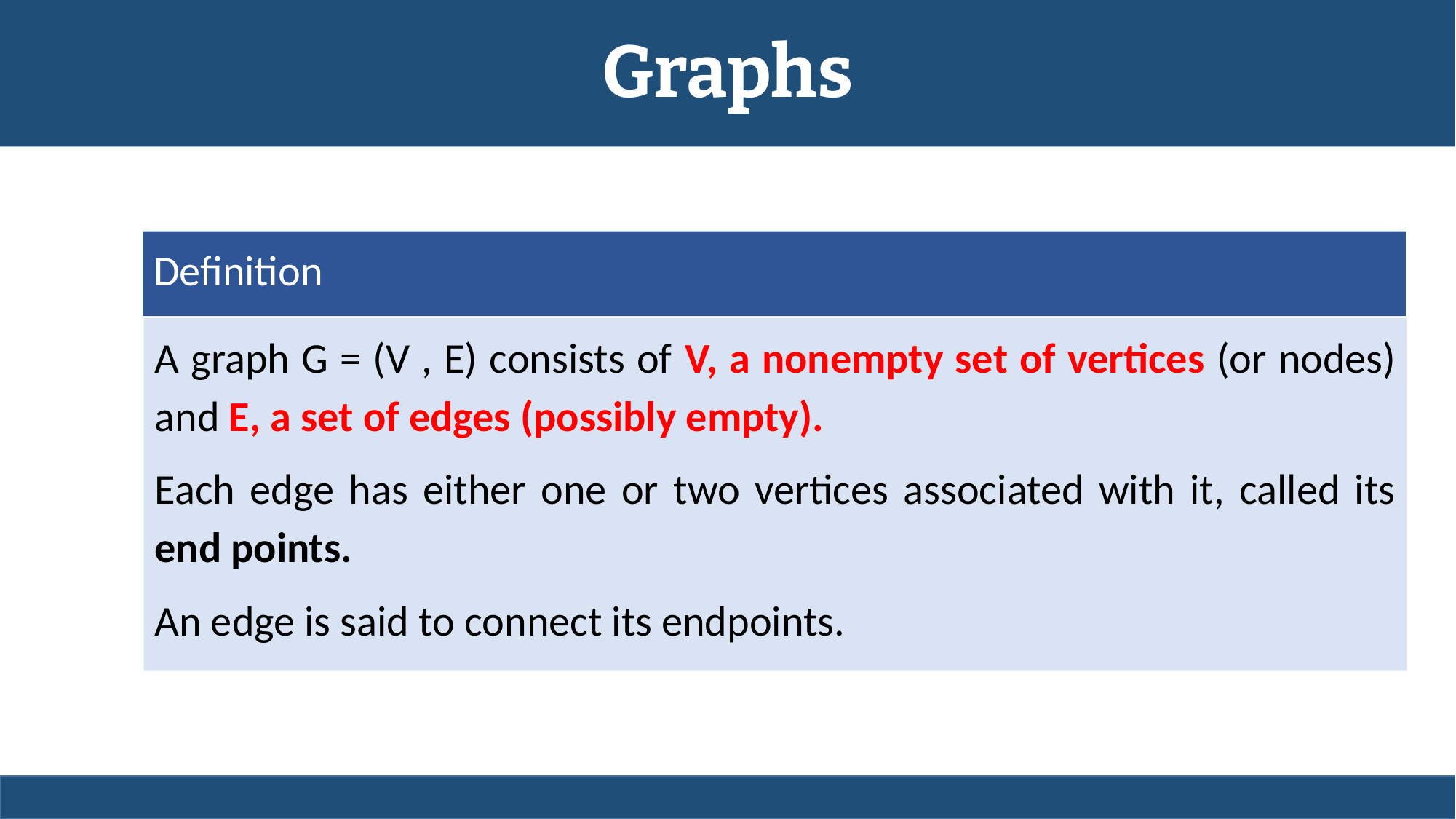

# Graphs

Definition
A graph G = (V , E) consists of V, a nonempty set of vertices (or nodes) and E, a set of edges (possibly empty).
Each edge has either one or two vertices associated with it, called its end points.
An edge is said to connect its endpoints.